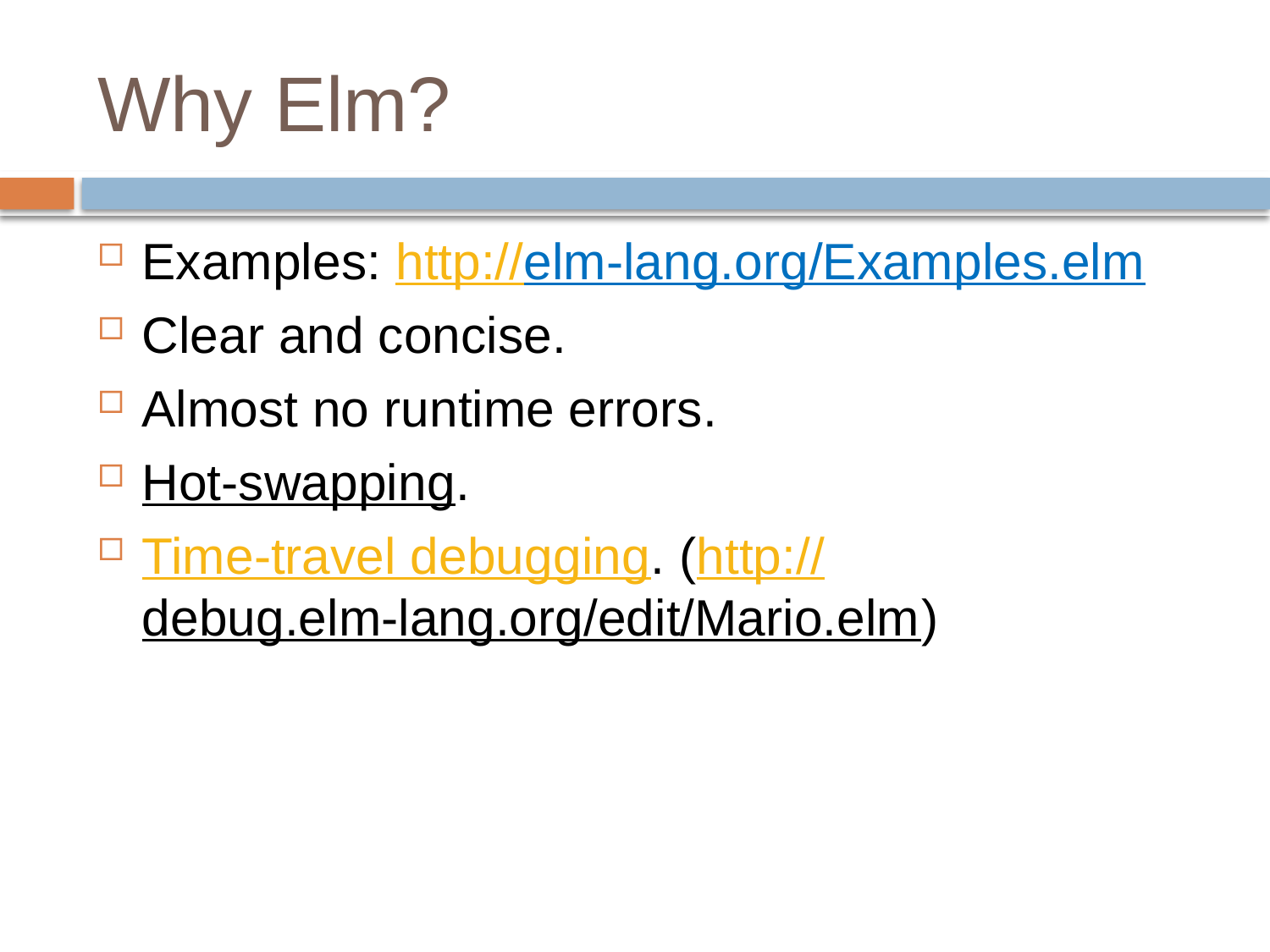

# Why Elm?
Examples: http://elm-lang.org/Examples.elm
Clear and concise.
Almost no runtime errors.
Hot-swapping.
Time-travel debugging. (http://debug.elm-lang.org/edit/Mario.elm)